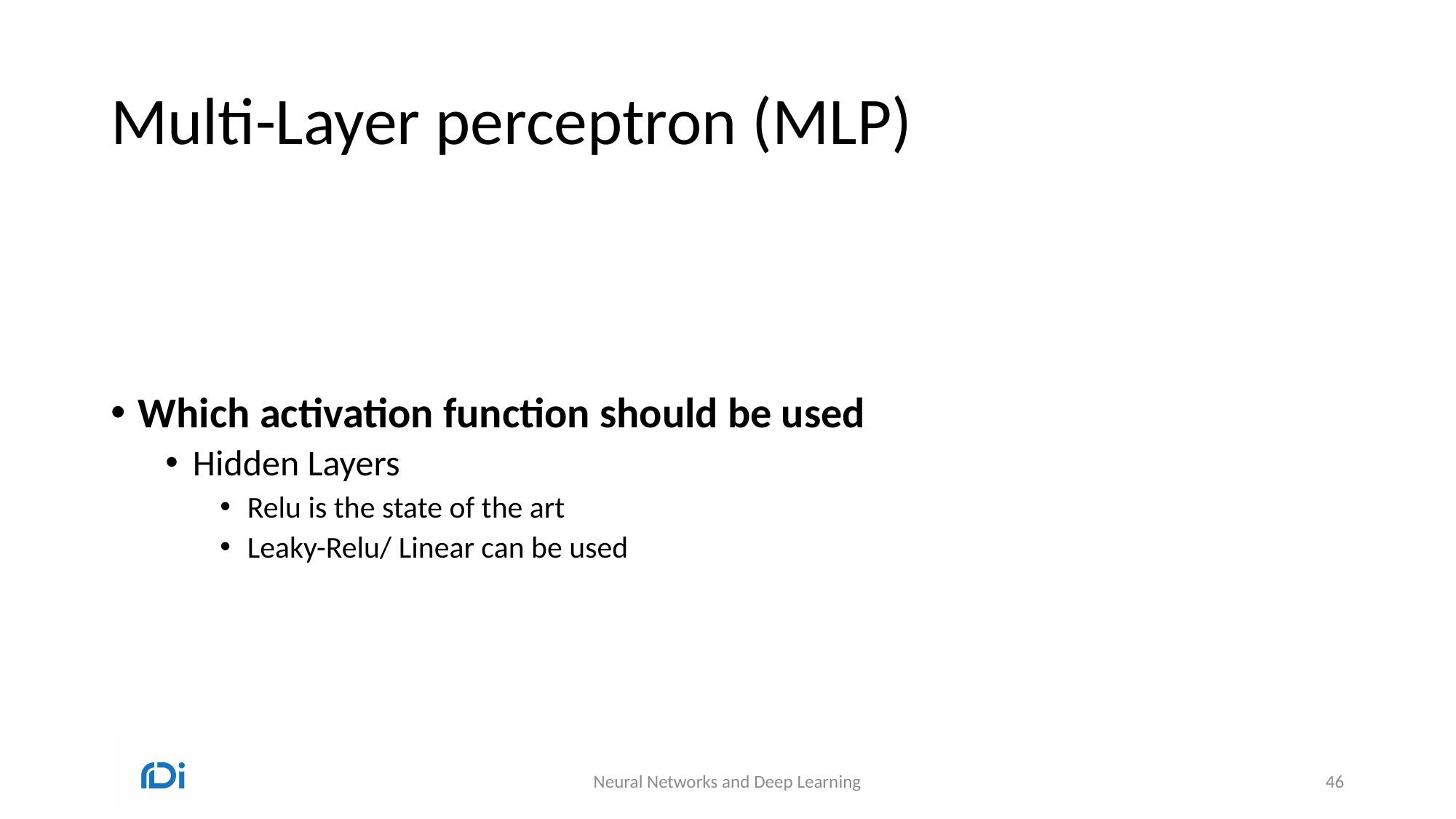

# Multi-Layer perceptron (MLP)
Which activation function should be used
Hidden Layers
Relu is the state of the art
Leaky-Relu/ Linear can be used
Neural Networks and Deep Learning
46